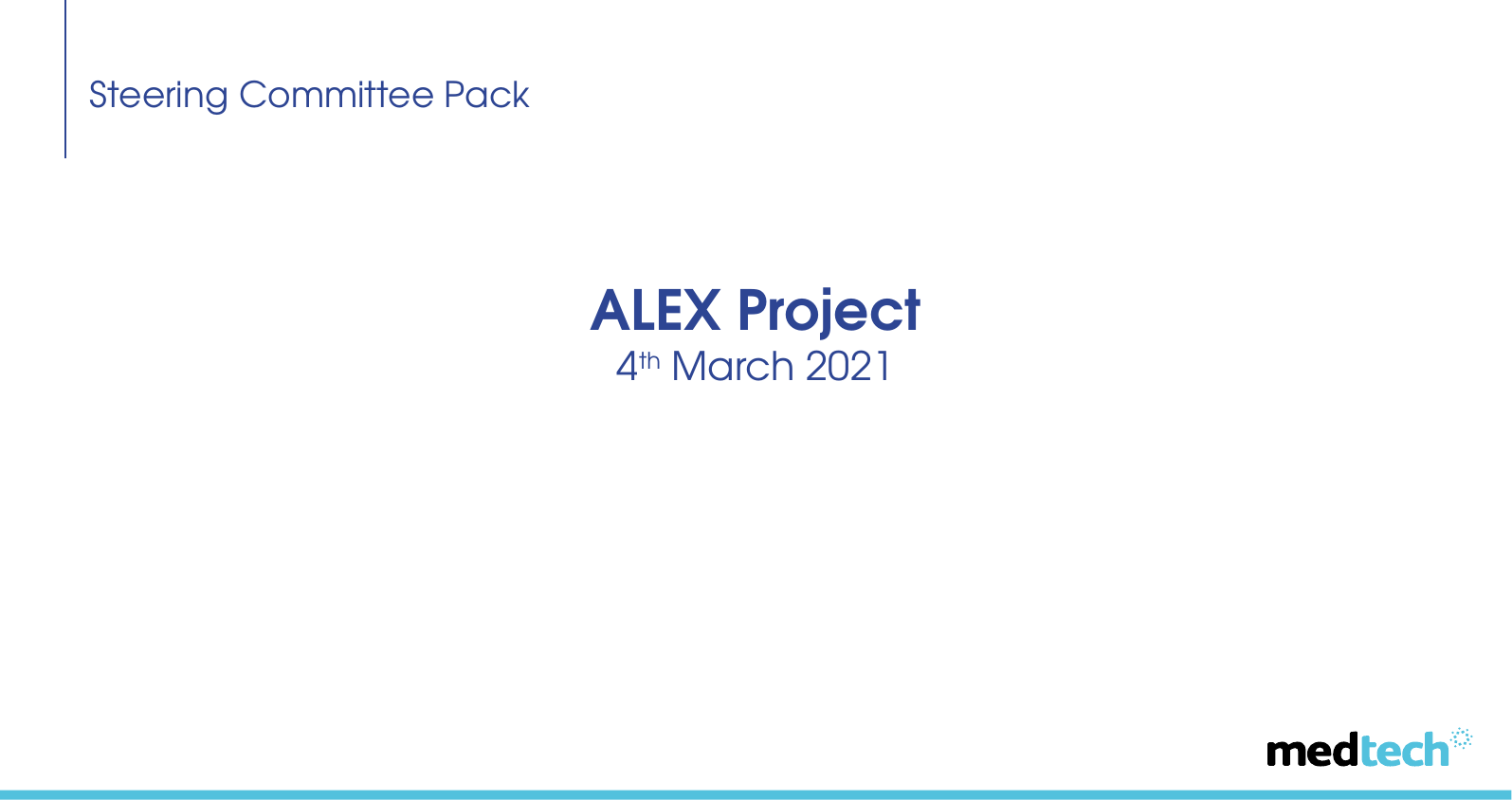

# Steering Committee Pack
ALEX Project
4th March 2021